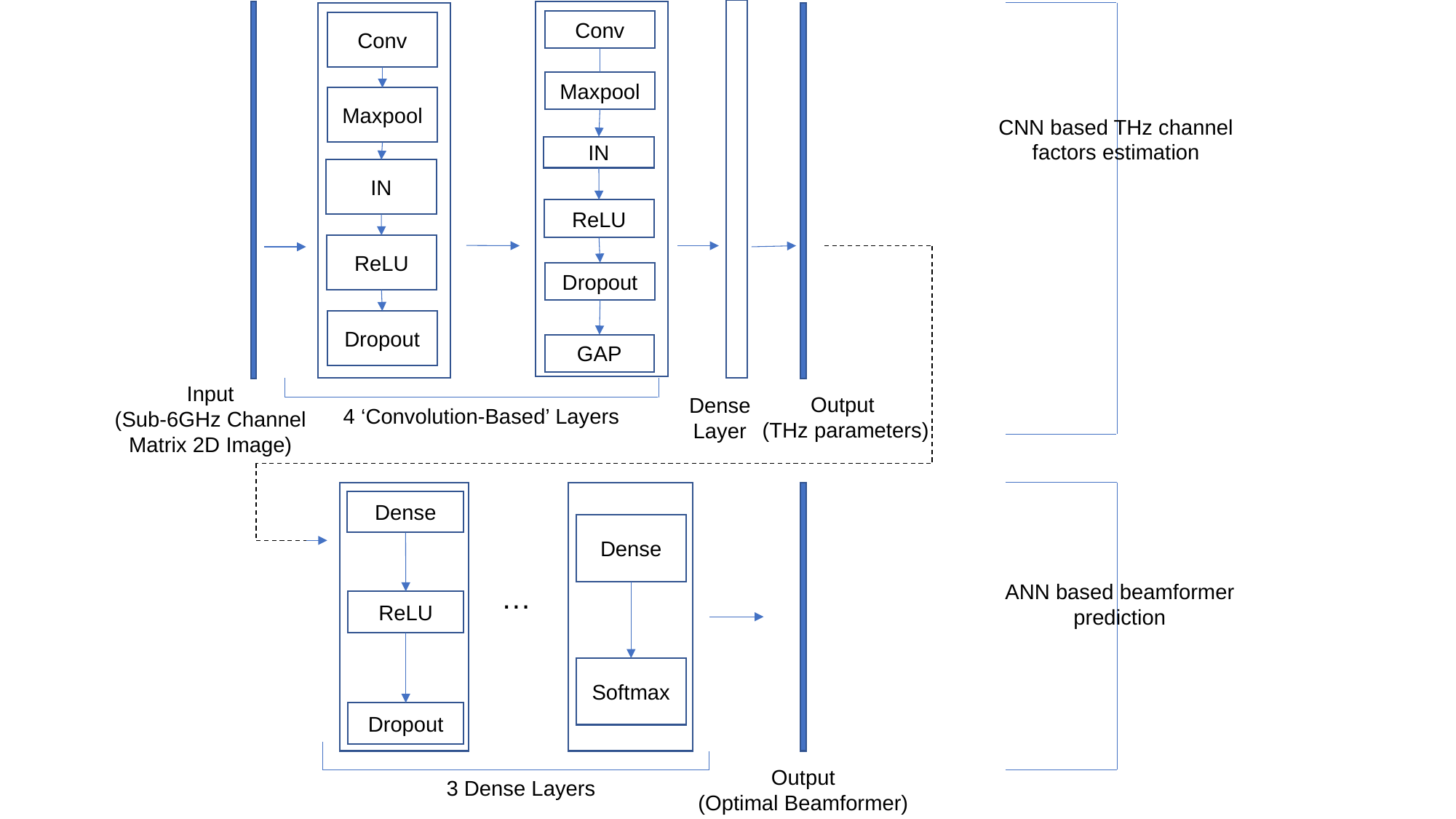

Conv
Conv
Maxpool
Maxpool
CNN based THz channel factors estimation
IN
IN
ReLU
ReLU
Dropout
Dropout
GAP
Input
(Sub-6GHz Channel Matrix 2D Image)
Output
(THz parameters)
Dense
Layer
4 ‘Convolution-Based’ Layers

Dense
Dense
ANN based beamformer prediction
…
ReLU
Softmax
Dropout
Output
(Optimal Beamformer)
3 Dense Layers